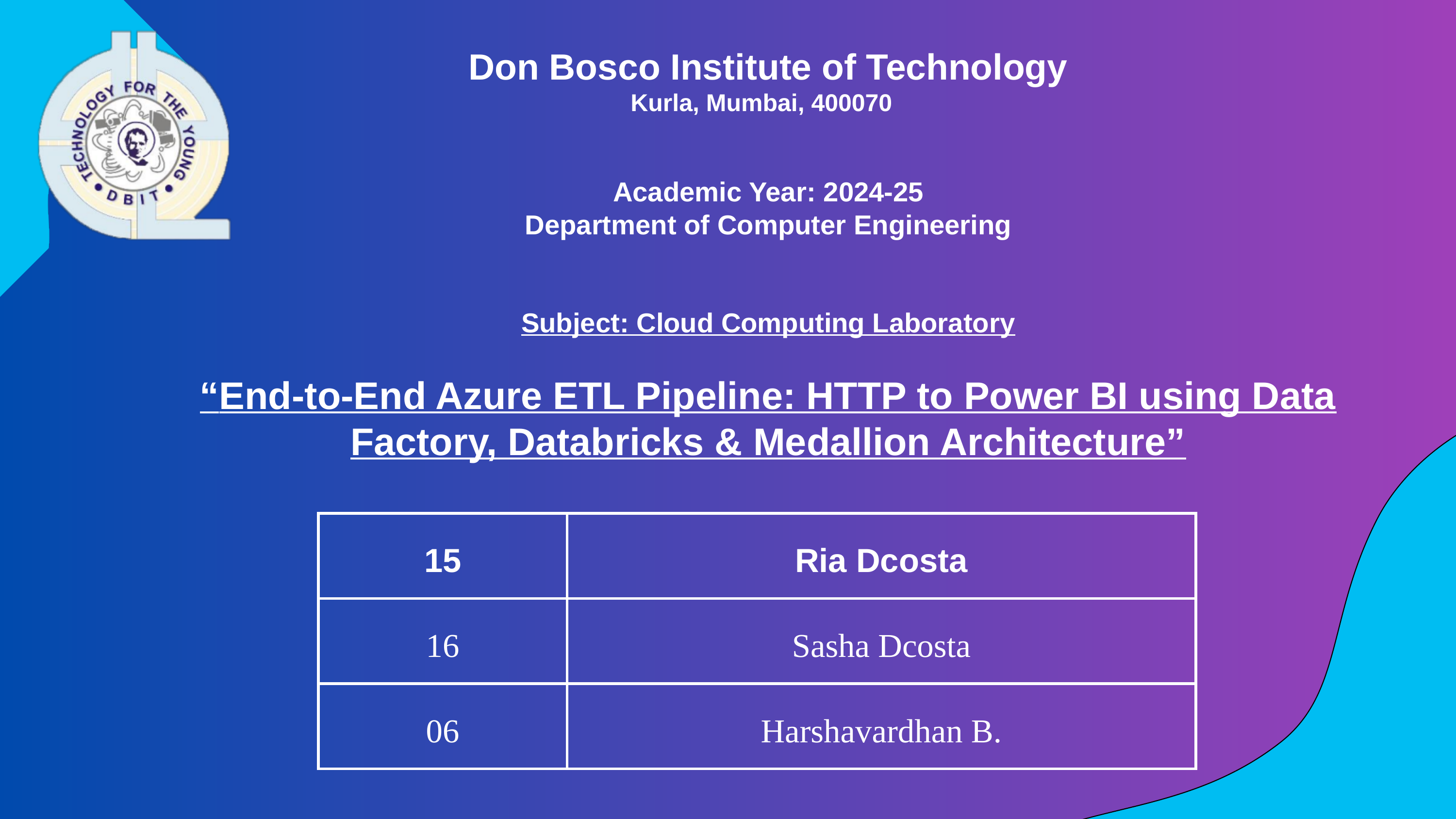

Don Bosco Institute of Technology
Kurla, Mumbai, 400070

Academic Year: 2024-25
Department of Computer Engineering

Subject: Cloud Computing Laboratory

“End-to-End Azure ETL Pipeline: HTTP to Power BI using Data Factory, Databricks & Medallion Architecture”

| 15 | Ria Dcosta |
| --- | --- |
| 16 | Sasha Dcosta |
| 06 | Harshavardhan B. |